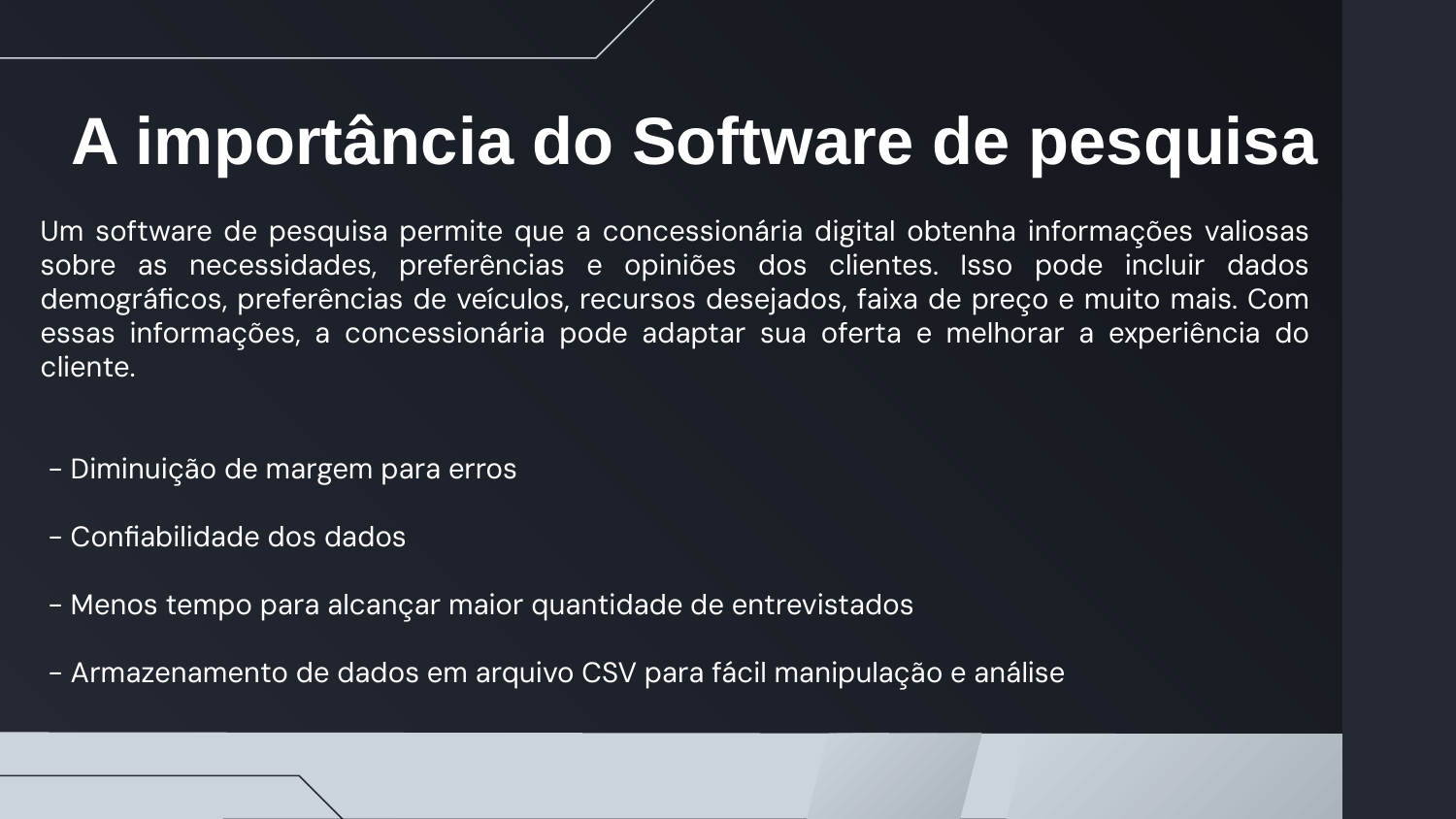

# A importância do Software de pesquisa
Um software de pesquisa permite que a concessionária digital obtenha informações valiosas sobre as necessidades, preferências e opiniões dos clientes. Isso pode incluir dados demográficos, preferências de veículos, recursos desejados, faixa de preço e muito mais. Com essas informações, a concessionária pode adaptar sua oferta e melhorar a experiência do cliente.

 - Diminuição de margem para erros

 - Confiabilidade dos dados
 - Menos tempo para alcançar maior quantidade de entrevistados

 - Armazenamento de dados em arquivo CSV para fácil manipulação e análise